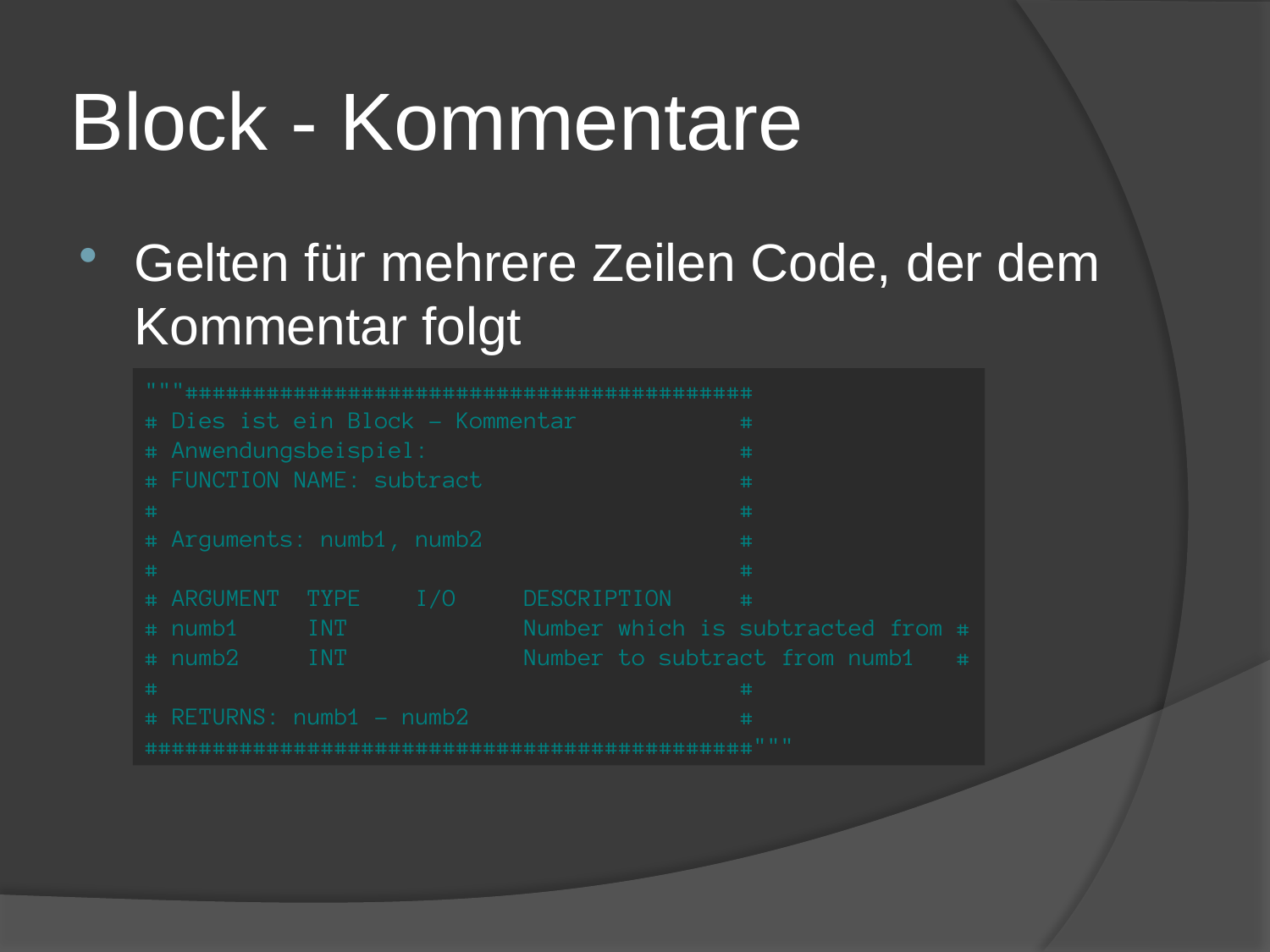

# Block - Kommentare
Gelten für mehrere Zeilen Code, der dem Kommentar folgt
"""##########################################
# Dies ist ein Block - Kommentar            #
# Anwendungsbeispiel:                       #
# FUNCTION NAME: subtract                   #
#                                           #
# Arguments: numb1, numb2                   #
#                                           #
# ARGUMENT  TYPE    I/O     DESCRIPTION     #
# numb1     INT             Number which is subtracted from #
# numb2     INT             Number to subtract from numb1   #
#                                           #
# RETURNS: numb1 - numb2                    #
#############################################"""